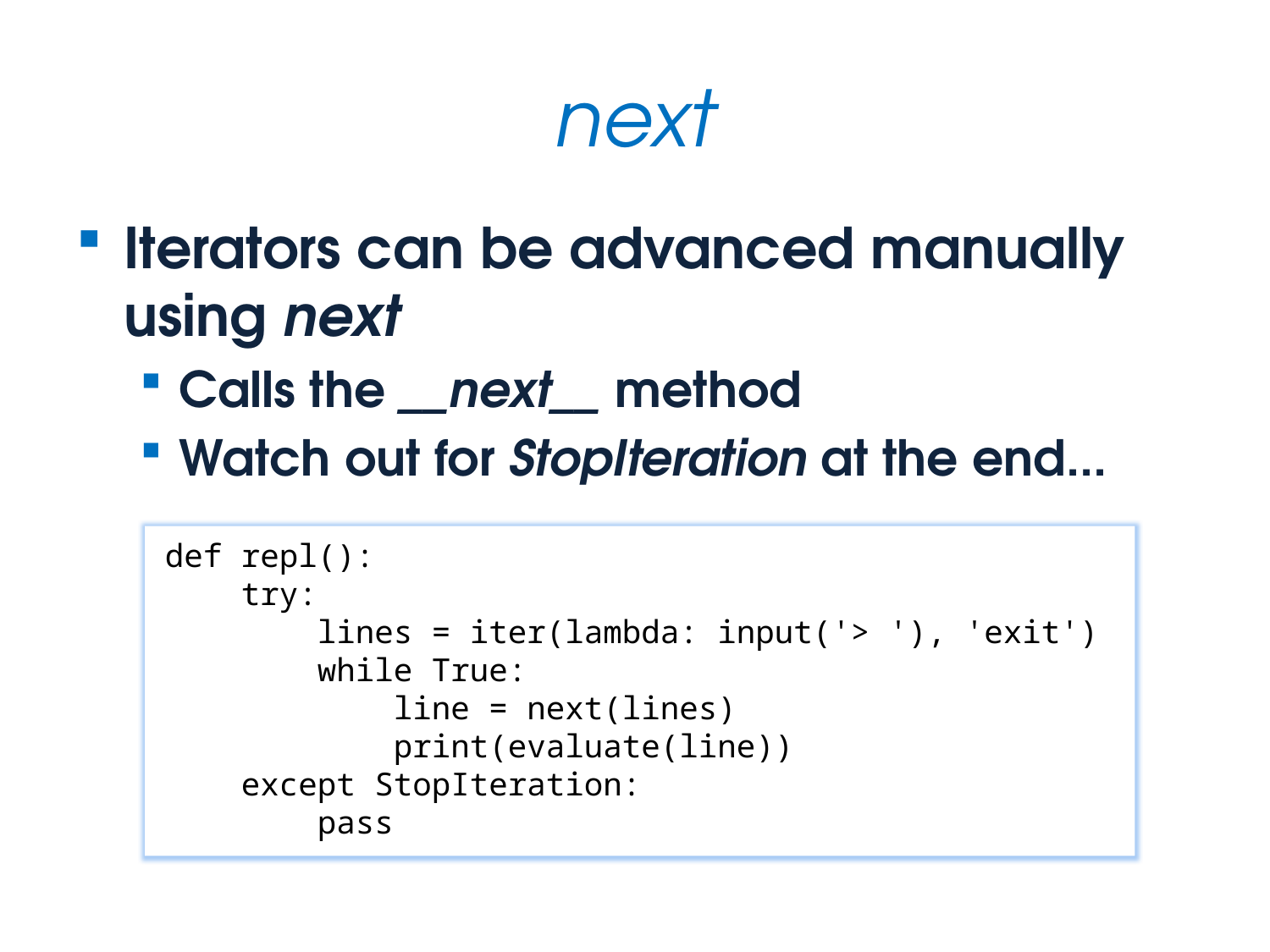

# next
Iterators can be advanced manually using next
Calls the __next__ method
Watch out for StopIteration at the end...
def repl():
    try:
        lines = iter(lambda: input('> '), 'exit')
        while True:
            line = next(lines)
            print(evaluate(line))
    except StopIteration:
        pass